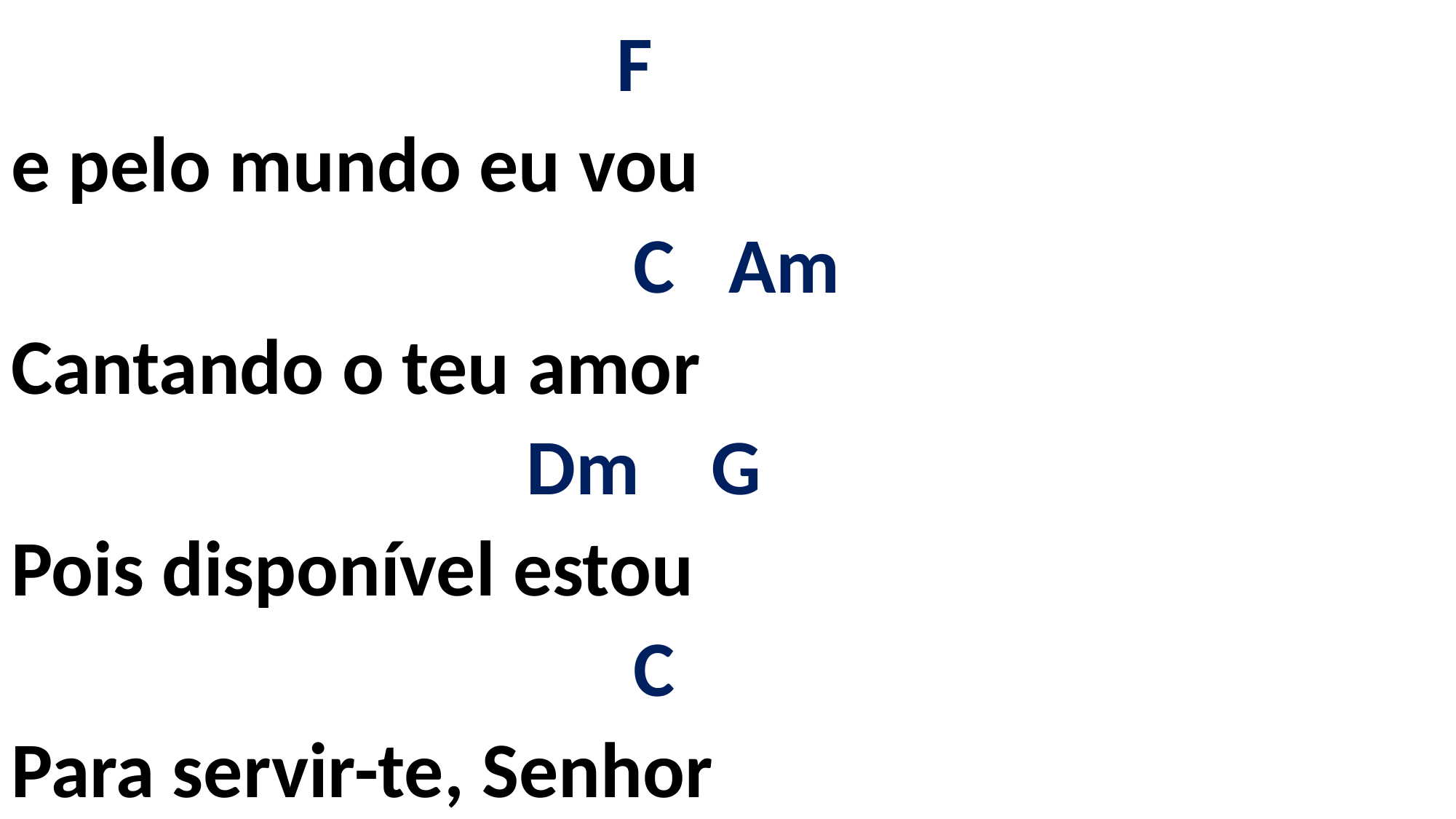

# F e pelo mundo eu vou C   Am Cantando o teu amor Dm    G Pois disponível estou C Para servir-te, Senhor